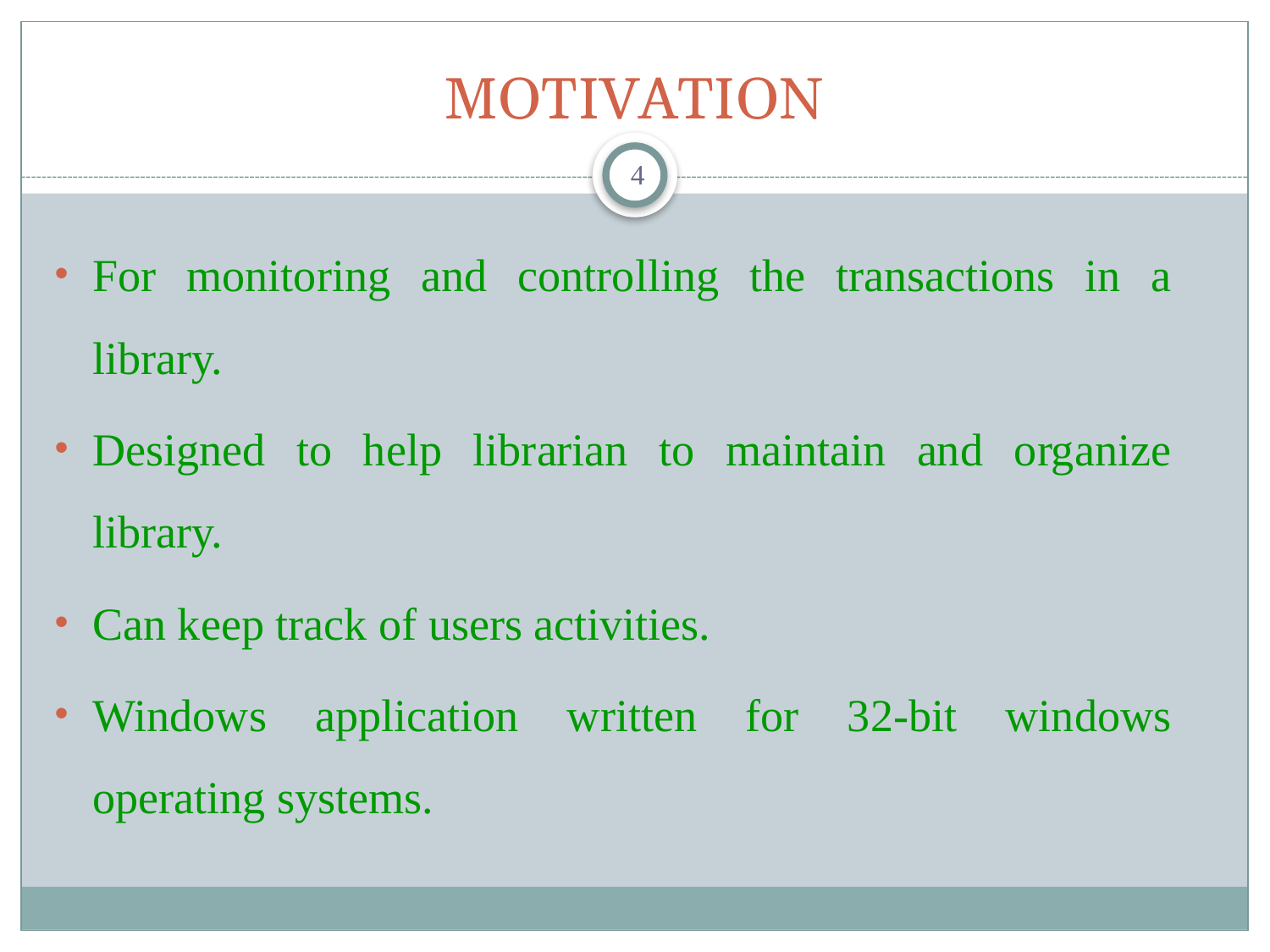

# MOTIVATION
4
For monitoring and controlling the transactions in a library.
Designed to help librarian to maintain and organize library.
Can keep track of users activities.
Windows application written for 32-bit windows operating systems.